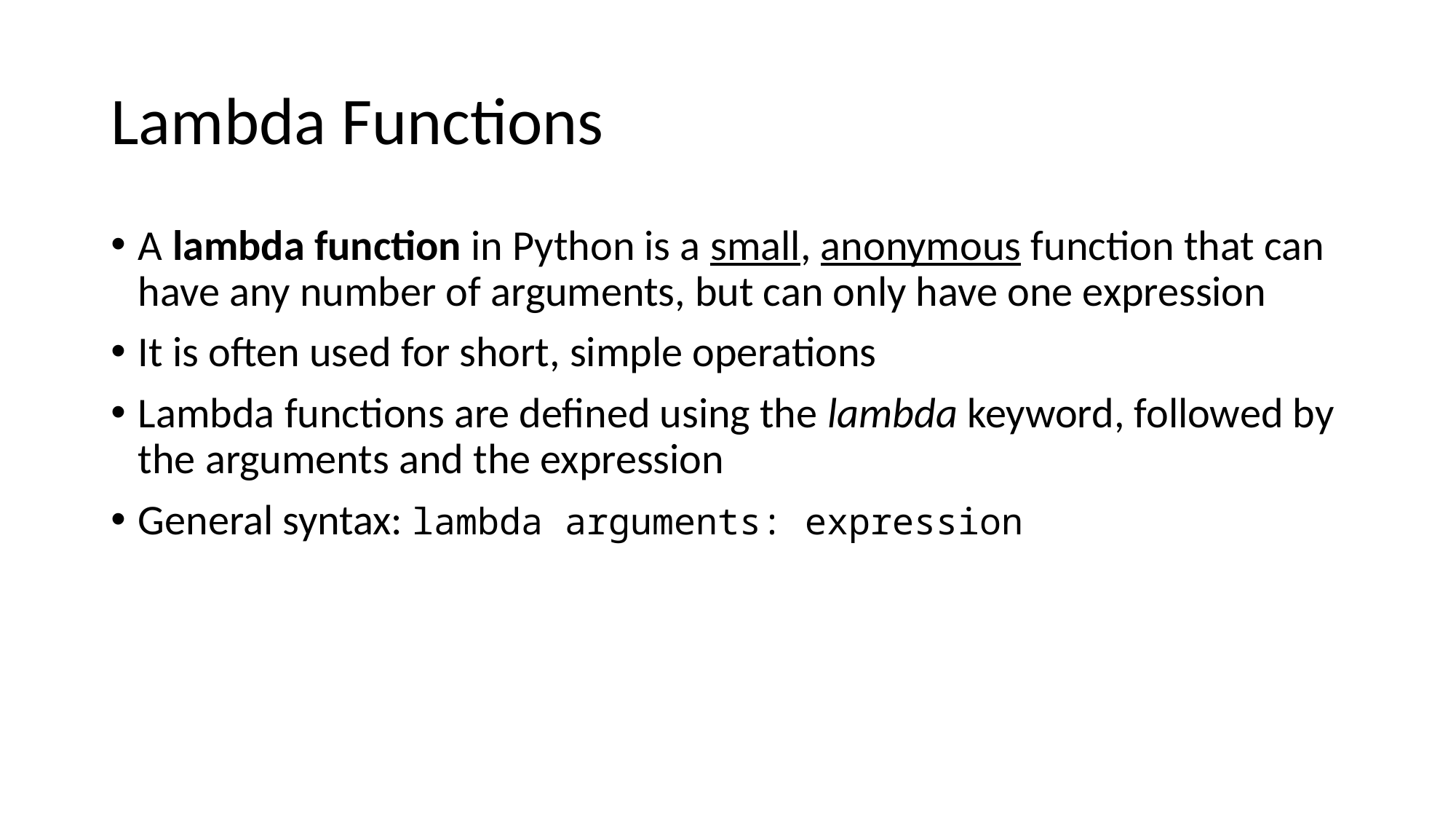

# Lambda Functions
A lambda function in Python is a small, anonymous function that can have any number of arguments, but can only have one expression
It is often used for short, simple operations
Lambda functions are defined using the lambda keyword, followed by the arguments and the expression
General syntax: lambda arguments: expression